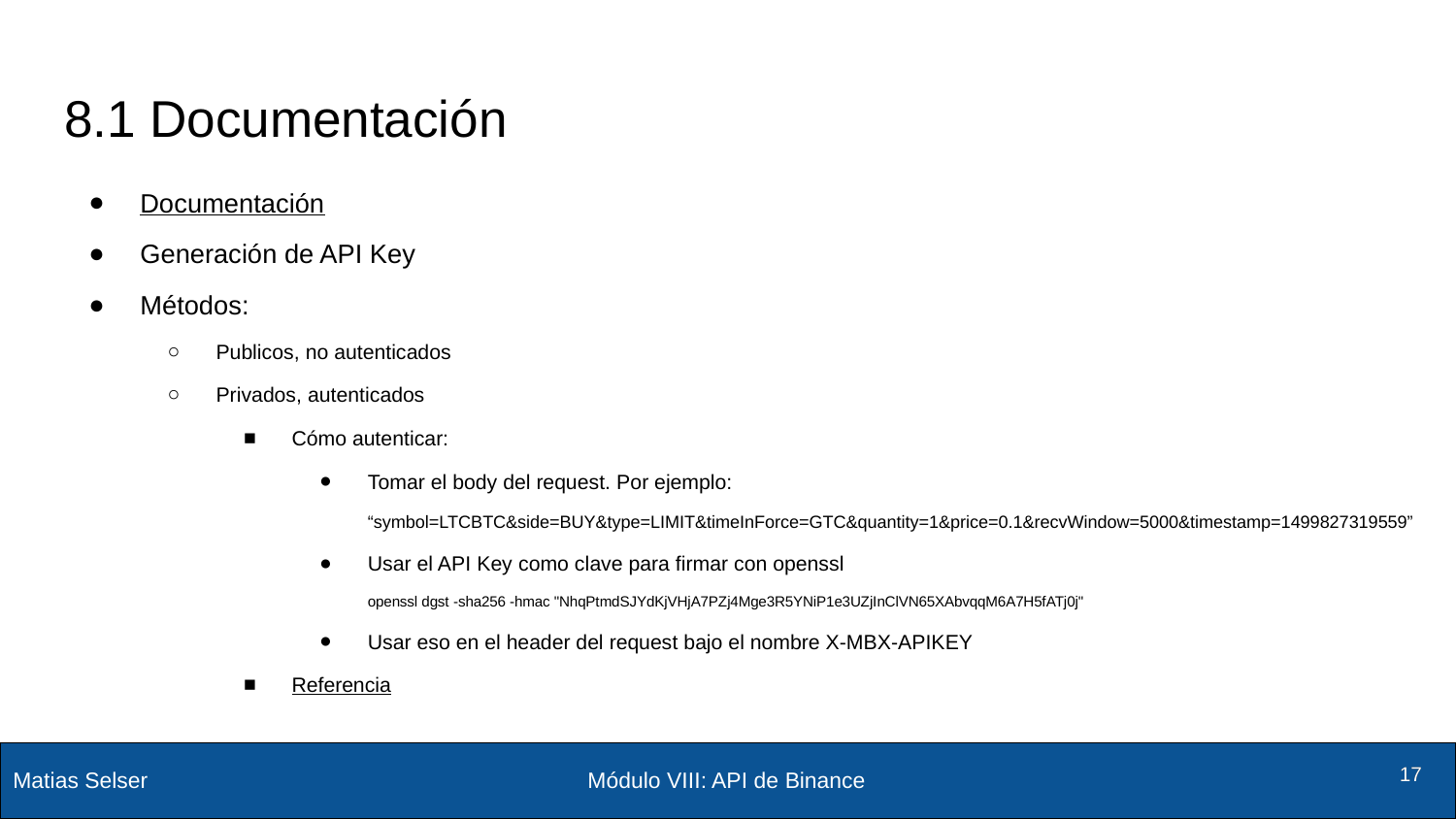

# 8.1 Documentación
Documentación
Generación de API Key
Métodos:
Publicos, no autenticados
Privados, autenticados
Cómo autenticar:
Tomar el body del request. Por ejemplo:
“symbol=LTCBTC&side=BUY&type=LIMIT&timeInForce=GTC&quantity=1&price=0.1&recvWindow=5000&timestamp=1499827319559”
Usar el API Key como clave para firmar con openssl
openssl dgst -sha256 -hmac "NhqPtmdSJYdKjVHjA7PZj4Mge3R5YNiP1e3UZjInClVN65XAbvqqM6A7H5fATj0j"
Usar eso en el header del request bajo el nombre X-MBX-APIKEY
Referencia
Módulo VIII: API de Binance
17
17